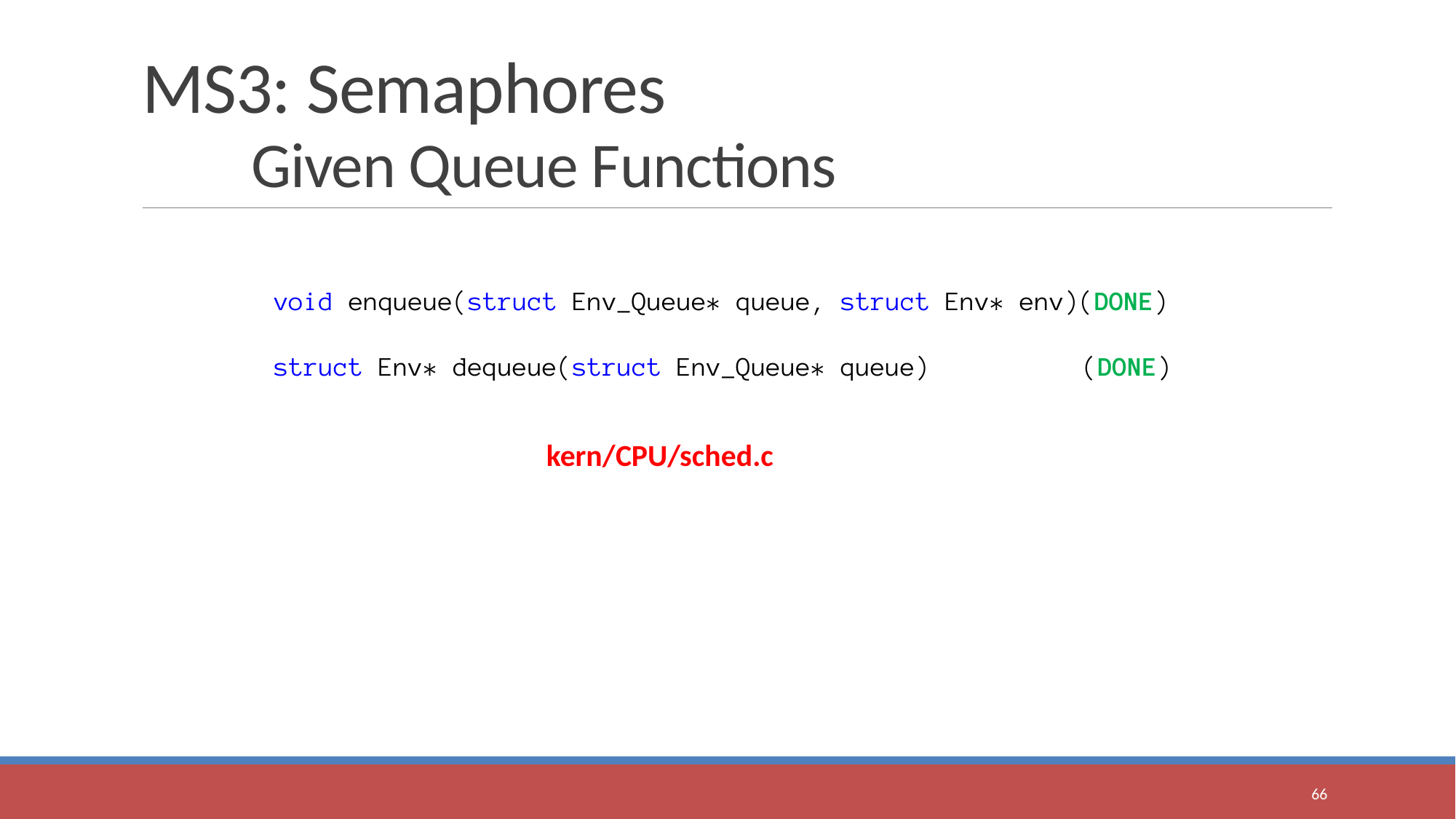

# MS3: Semaphores Given Queue Functions
void enqueue(struct Env_Queue* queue, struct Env* env)(DONE)

struct Env* dequeue(struct Env_Queue* queue)	   (DONE)
kern/CPU/sched.c
66